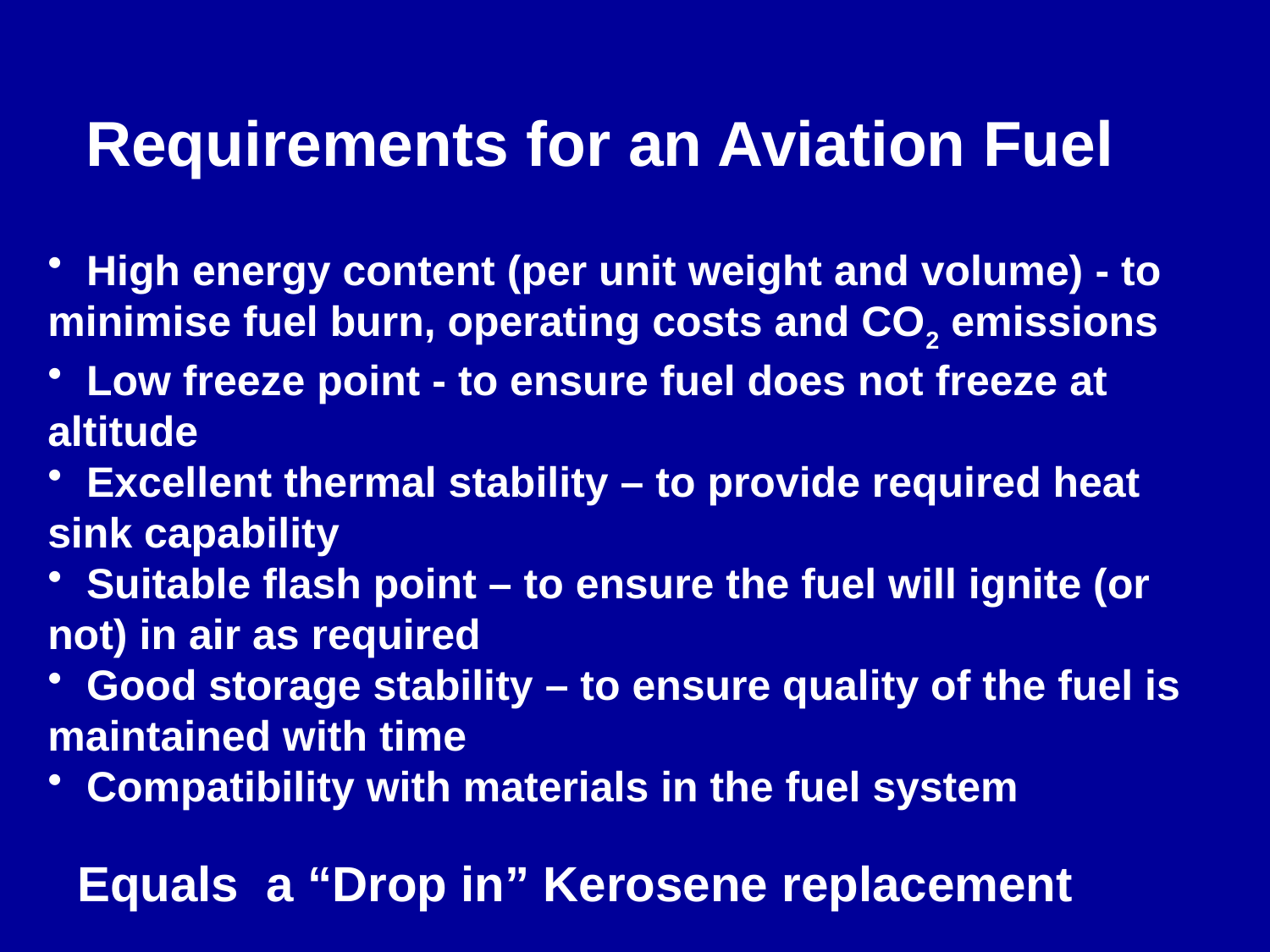

Requirements for an Aviation Fuel

  High energy content (per unit weight and volume) - to minimise fuel burn, operating costs and CO2 emissions
  Low freeze point - to ensure fuel does not freeze at altitude
  Excellent thermal stability – to provide required heat sink capability
  Suitable flash point – to ensure the fuel will ignite (or not) in air as required
  Good storage stability – to ensure quality of the fuel is maintained with time
  Compatibility with materials in the fuel system

Equals  a “Drop in” Kerosene replacement